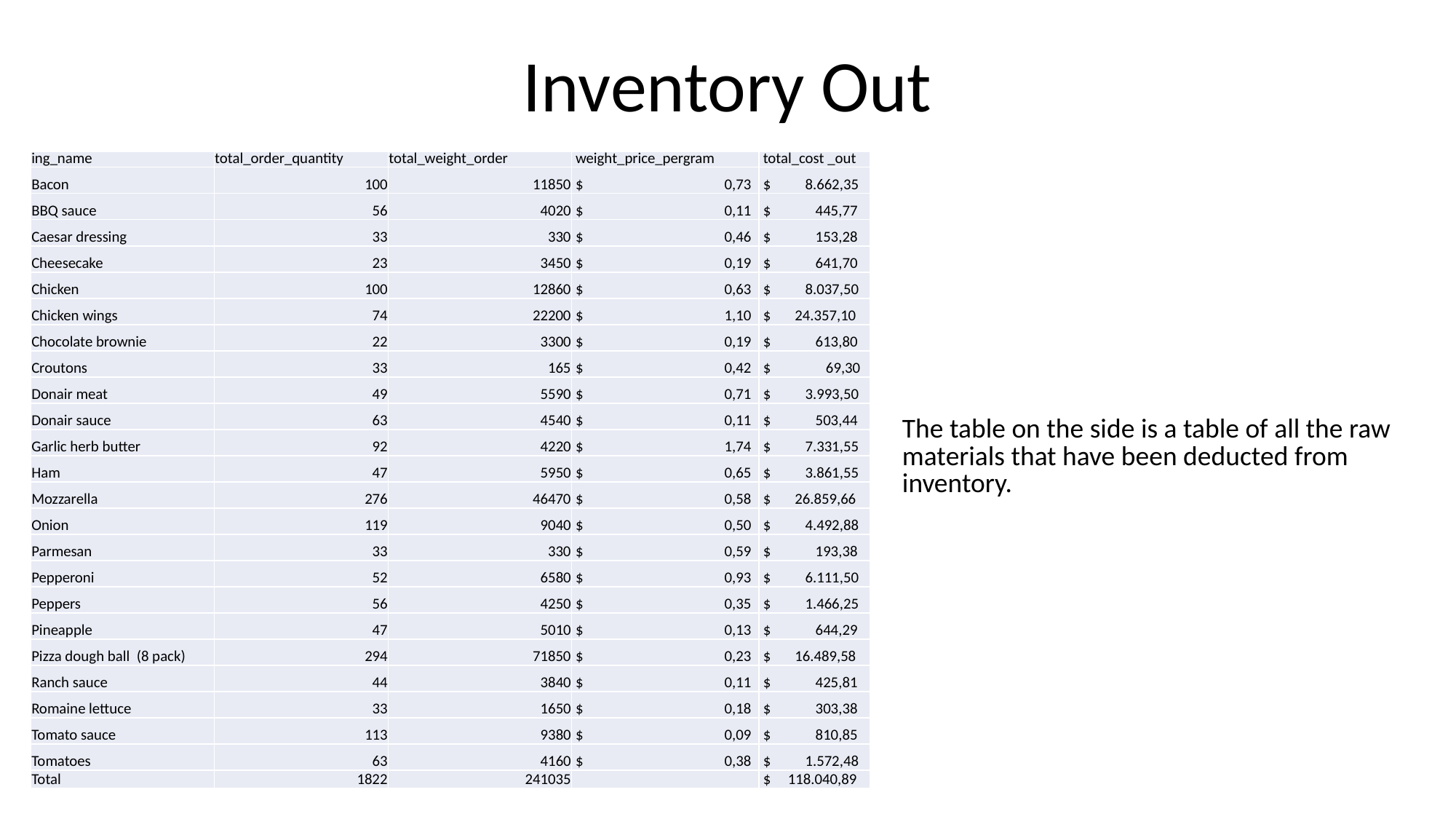

# Inventory Out
| ing\_name | total\_order\_quantity | total\_weight\_order | weight\_price\_pergram | total\_cost \_out |
| --- | --- | --- | --- | --- |
| Bacon | 100 | 11850 | $ 0,73 | $ 8.662,35 |
| BBQ sauce | 56 | 4020 | $ 0,11 | $ 445,77 |
| Caesar dressing | 33 | 330 | $ 0,46 | $ 153,28 |
| Cheesecake | 23 | 3450 | $ 0,19 | $ 641,70 |
| Chicken | 100 | 12860 | $ 0,63 | $ 8.037,50 |
| Chicken wings | 74 | 22200 | $ 1,10 | $ 24.357,10 |
| Chocolate brownie | 22 | 3300 | $ 0,19 | $ 613,80 |
| Croutons | 33 | 165 | $ 0,42 | $ 69,30 |
| Donair meat | 49 | 5590 | $ 0,71 | $ 3.993,50 |
| Donair sauce | 63 | 4540 | $ 0,11 | $ 503,44 |
| Garlic herb butter | 92 | 4220 | $ 1,74 | $ 7.331,55 |
| Ham | 47 | 5950 | $ 0,65 | $ 3.861,55 |
| Mozzarella | 276 | 46470 | $ 0,58 | $ 26.859,66 |
| Onion | 119 | 9040 | $ 0,50 | $ 4.492,88 |
| Parmesan | 33 | 330 | $ 0,59 | $ 193,38 |
| Pepperoni | 52 | 6580 | $ 0,93 | $ 6.111,50 |
| Peppers | 56 | 4250 | $ 0,35 | $ 1.466,25 |
| Pineapple | 47 | 5010 | $ 0,13 | $ 644,29 |
| Pizza dough ball (8 pack) | 294 | 71850 | $ 0,23 | $ 16.489,58 |
| Ranch sauce | 44 | 3840 | $ 0,11 | $ 425,81 |
| Romaine lettuce | 33 | 1650 | $ 0,18 | $ 303,38 |
| Tomato sauce | 113 | 9380 | $ 0,09 | $ 810,85 |
| Tomatoes | 63 | 4160 | $ 0,38 | $ 1.572,48 |
| Total | 1822 | 241035 |  | $ 118.040,89 |
The table on the side is a table of all the raw materials that have been deducted from inventory.